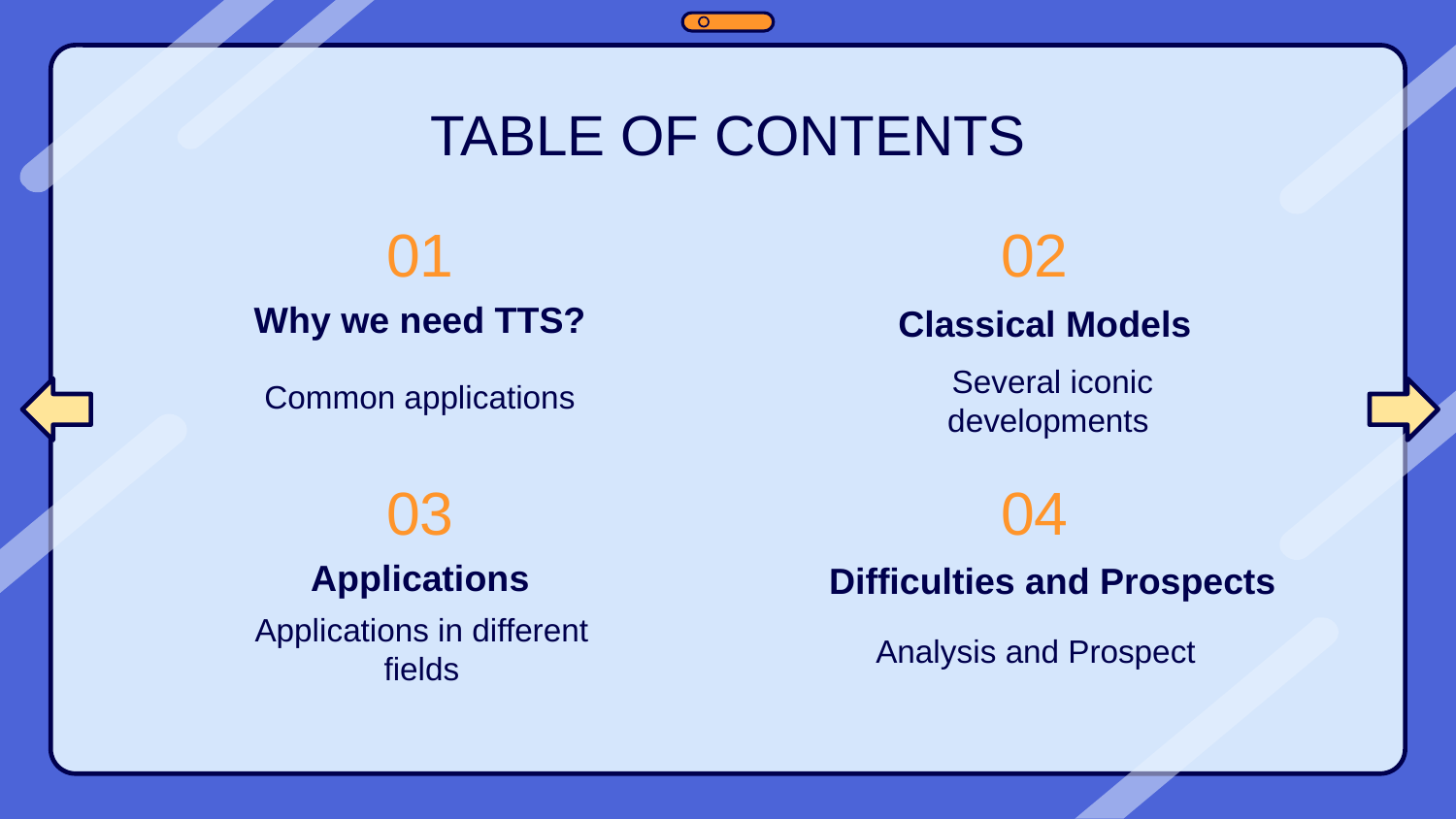

TABLE OF CONTENTS
# 01
02
Why we need TTS?
  Classical Models
Common applications
Several iconic developments

03
04
Applications
Difficulties and Prospects

Analysis and Prospect
Applications in different fields